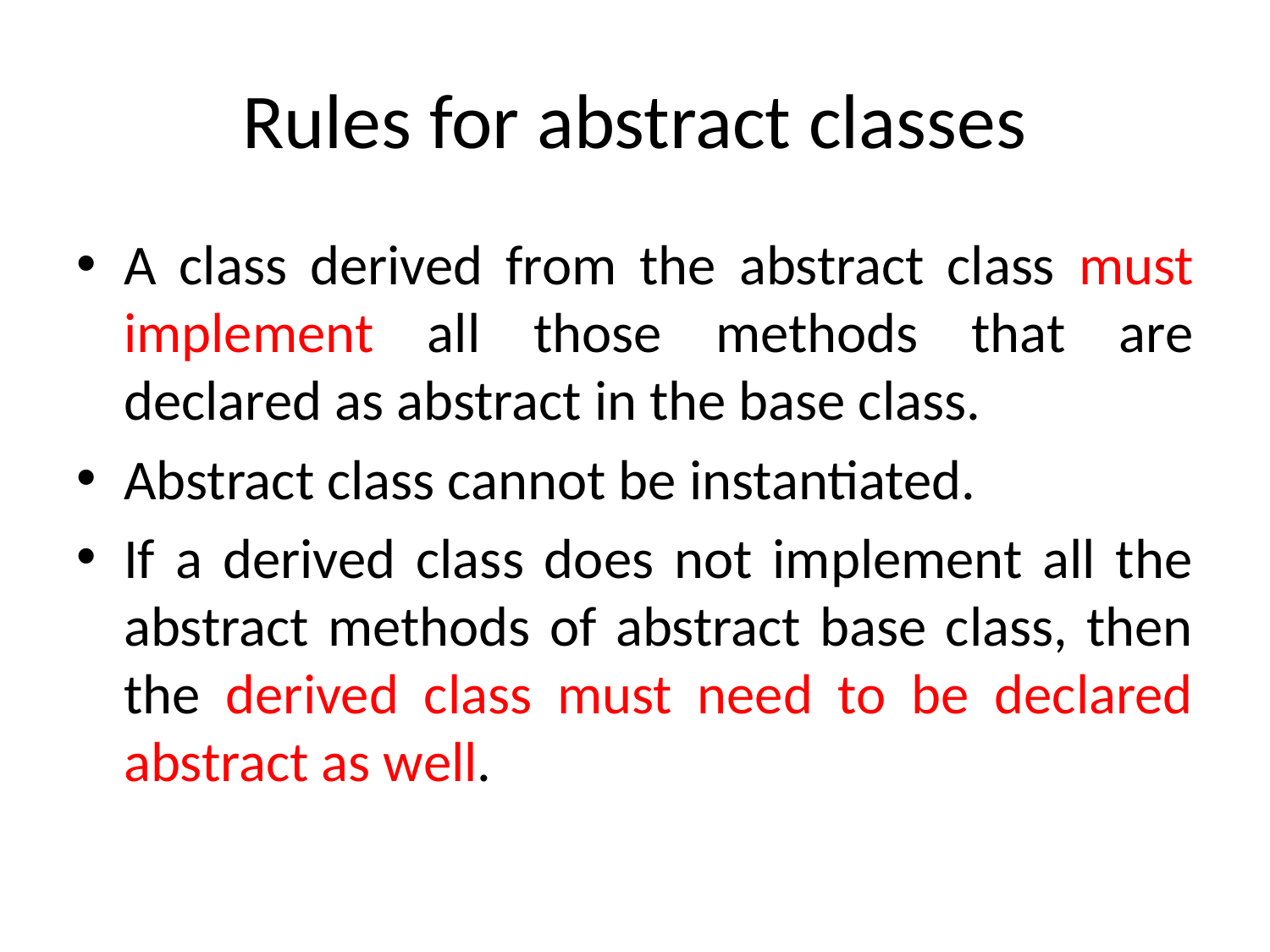

# Rules for abstract classes
A class derived from the abstract class must implement all those methods that are declared as abstract in the base class.
Abstract class cannot be instantiated.
If a derived class does not implement all the abstract methods of abstract base class, then the derived class must need to be declared abstract as well.